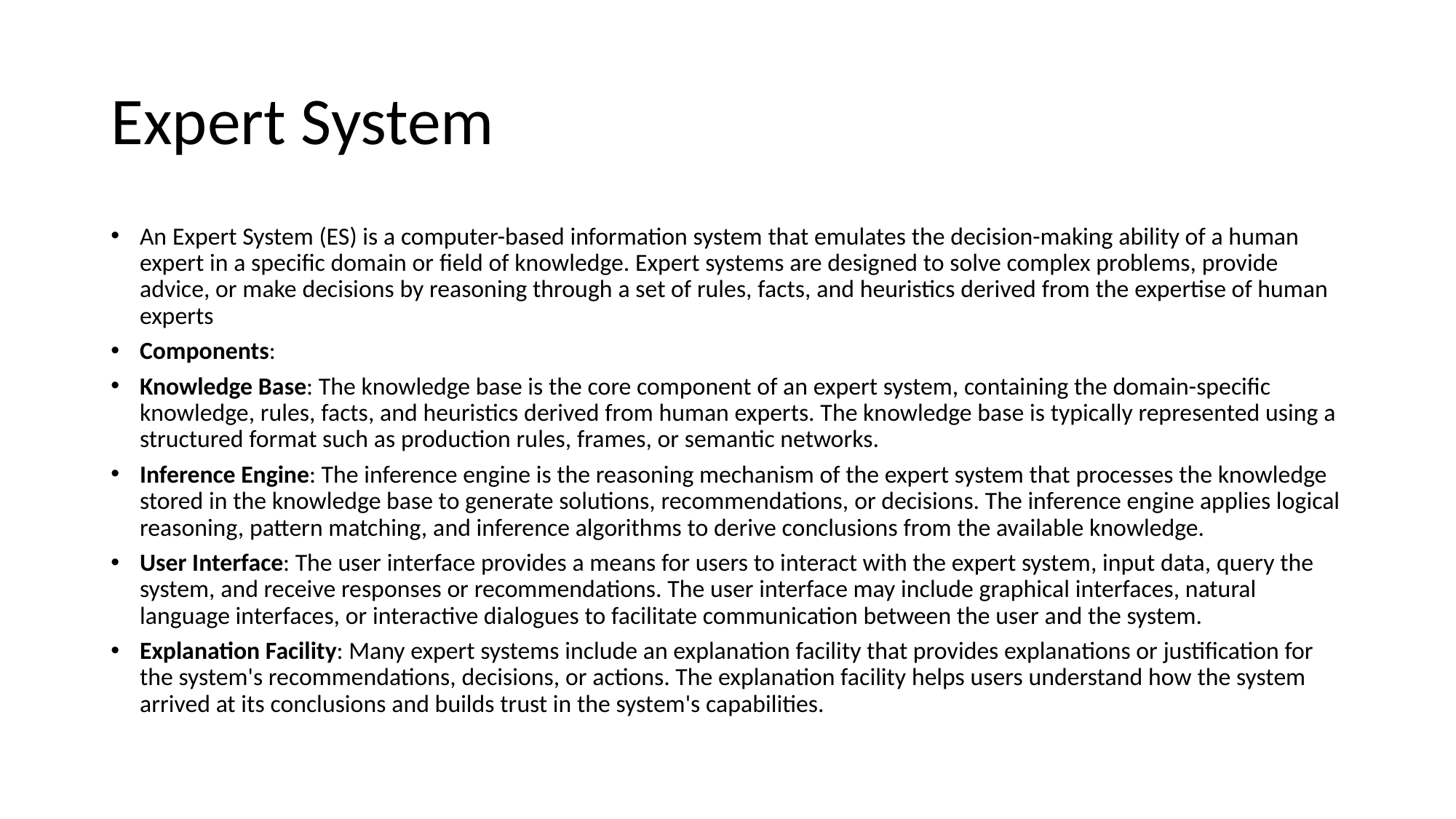

# Expert System
An Expert System (ES) is a computer-based information system that emulates the decision-making ability of a human expert in a specific domain or field of knowledge. Expert systems are designed to solve complex problems, provide advice, or make decisions by reasoning through a set of rules, facts, and heuristics derived from the expertise of human experts
Components:
Knowledge Base: The knowledge base is the core component of an expert system, containing the domain-specific knowledge, rules, facts, and heuristics derived from human experts. The knowledge base is typically represented using a structured format such as production rules, frames, or semantic networks.
Inference Engine: The inference engine is the reasoning mechanism of the expert system that processes the knowledge stored in the knowledge base to generate solutions, recommendations, or decisions. The inference engine applies logical reasoning, pattern matching, and inference algorithms to derive conclusions from the available knowledge.
User Interface: The user interface provides a means for users to interact with the expert system, input data, query the system, and receive responses or recommendations. The user interface may include graphical interfaces, natural language interfaces, or interactive dialogues to facilitate communication between the user and the system.
Explanation Facility: Many expert systems include an explanation facility that provides explanations or justification for the system's recommendations, decisions, or actions. The explanation facility helps users understand how the system arrived at its conclusions and builds trust in the system's capabilities.